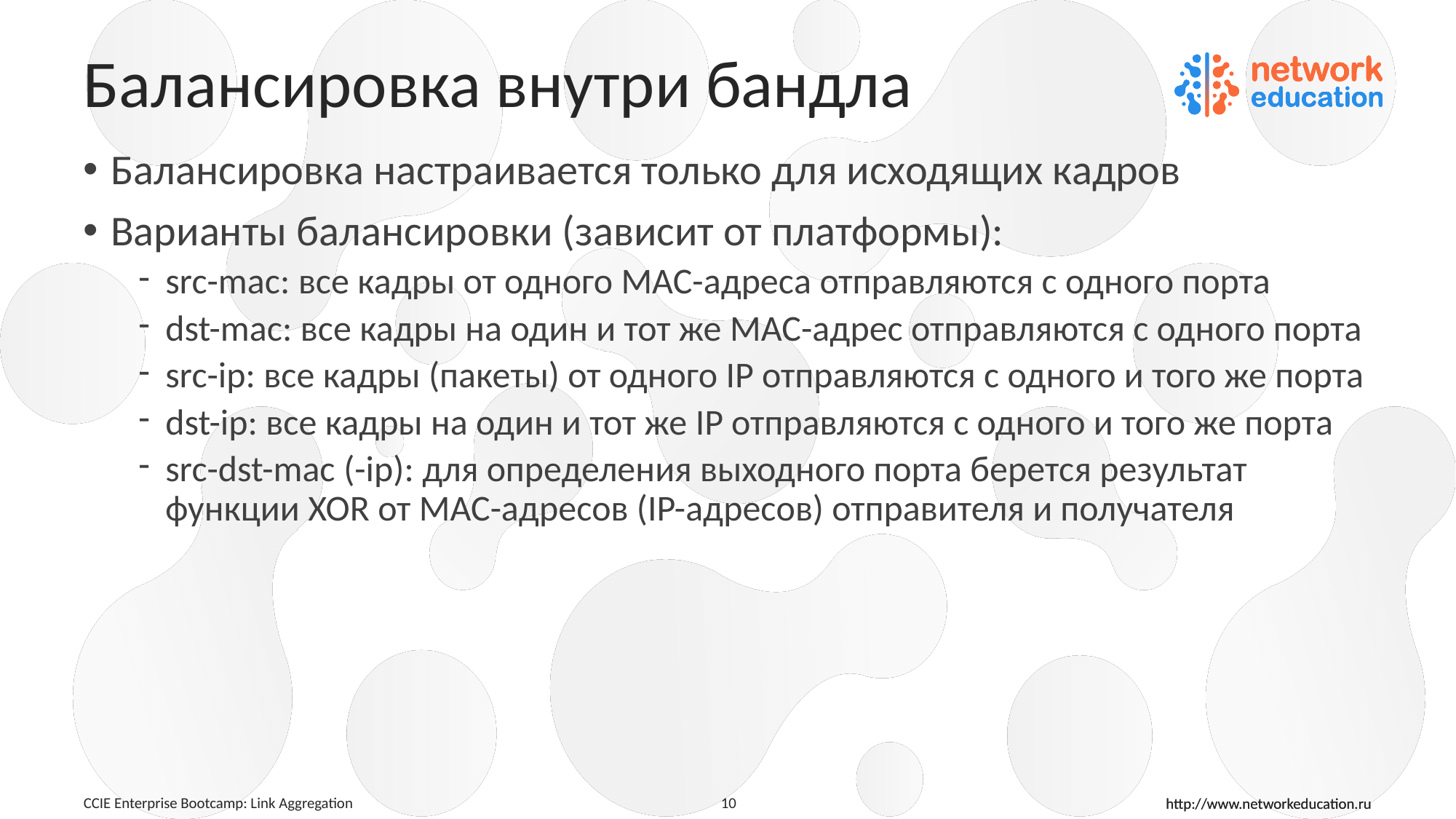

# Балансировка внутри бандла
Балансировка настраивается только для исходящих кадров
Варианты балансировки (зависит от платформы):
src-mac: все кадры от одного MAC-адреса отправляются с одного порта
dst-mac: все кадры на один и тот же MAC-адрес отправляются с одного порта
src-ip: все кадры (пакеты) от одного IP отправляются с одного и того же порта
dst-ip: все кадры на один и тот же IP отправляются с одного и того же порта
src-dst-mac (-ip): для определения выходного порта берется результат функции XOR от MAC-адресов (IP-адресов) отправителя и получателя

CCIE Enterprise Bootcamp: Link Aggregation